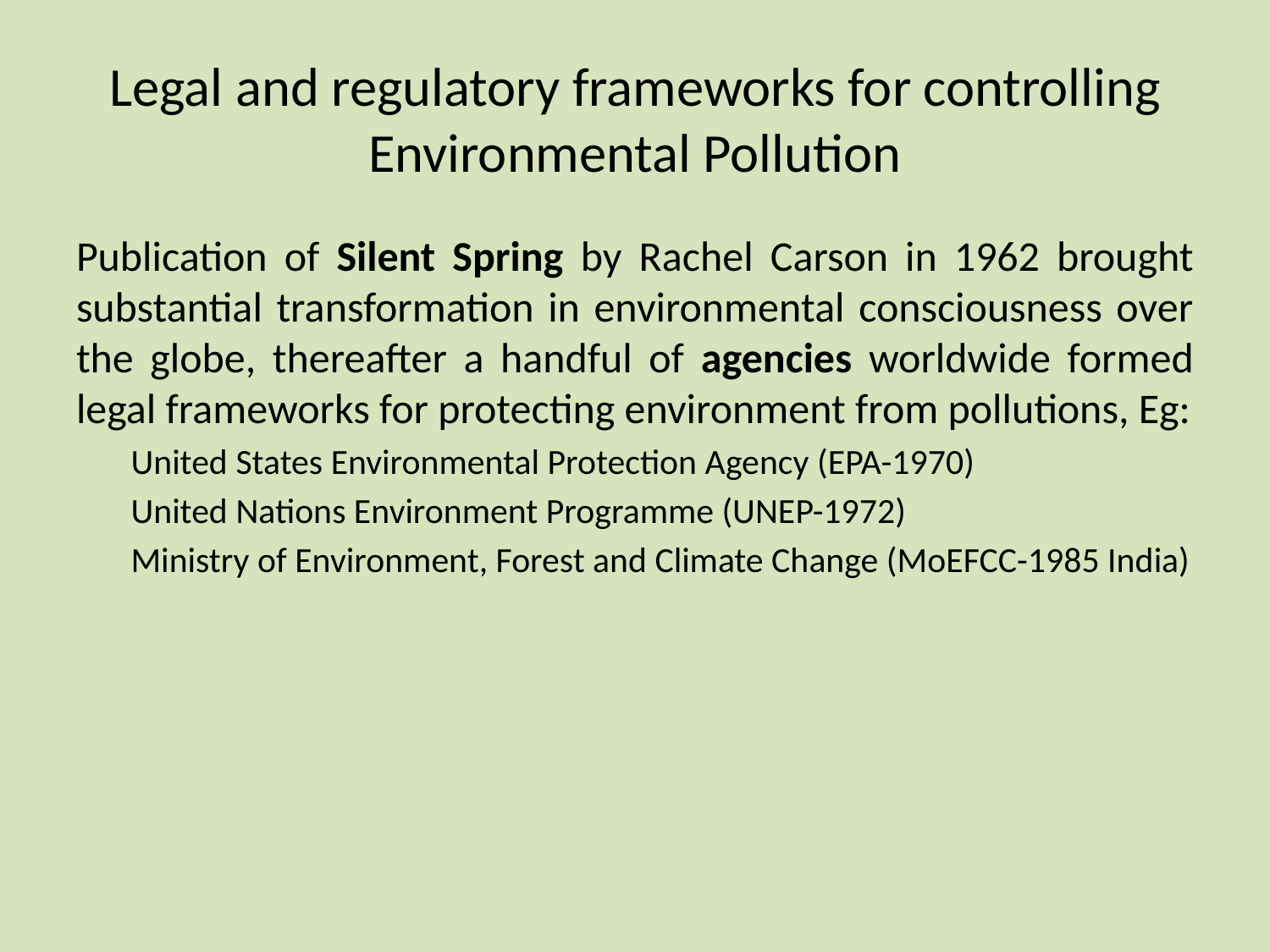

# Legal and regulatory frameworks for controlling Environmental Pollution
Publication of Silent Spring by Rachel Carson in 1962 brought substantial transformation in environmental consciousness over the globe, thereafter a handful of agencies worldwide formed legal frameworks for protecting environment from pollutions, Eg:
United States Environmental Protection Agency (EPA-1970)
United Nations Environment Programme (UNEP-1972)
Ministry of Environment, Forest and Climate Change (MoEFCC-1985 India)